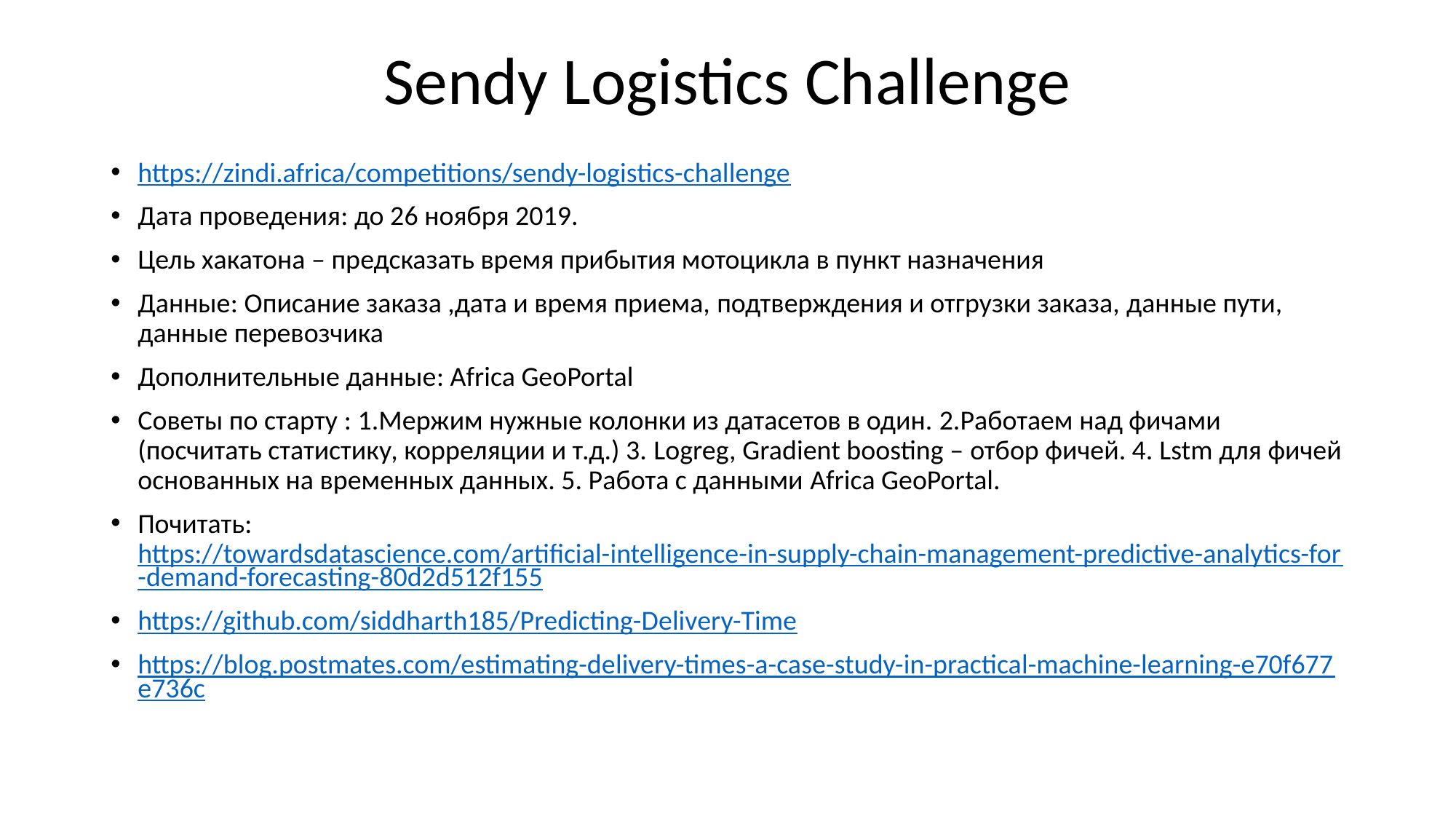

# Sendy Logistics Challenge
https://zindi.africa/competitions/sendy-logistics-challenge
Дата проведения: до 26 ноября 2019.
Цель хакатона – предсказать время прибытия мотоцикла в пункт назначения
Данные: Описание заказа ,дата и время приема, подтверждения и отгрузки заказа, данные пути, данные перевозчика
Дополнительные данные: Africa GeoPortal
Советы по старту : 1.Мержим нужные колонки из датасетов в один. 2.Работаем над фичами (посчитать статистику, корреляции и т.д.) 3. Logreg, Gradient boosting – отбор фичей. 4. Lstm для фичей основанных на временных данных. 5. Работа с данными Africa GeoPortal.
Почитать:https://towardsdatascience.com/artificial-intelligence-in-supply-chain-management-predictive-analytics-for-demand-forecasting-80d2d512f155
https://github.com/siddharth185/Predicting-Delivery-Time
https://blog.postmates.com/estimating-delivery-times-a-case-study-in-practical-machine-learning-e70f677e736c